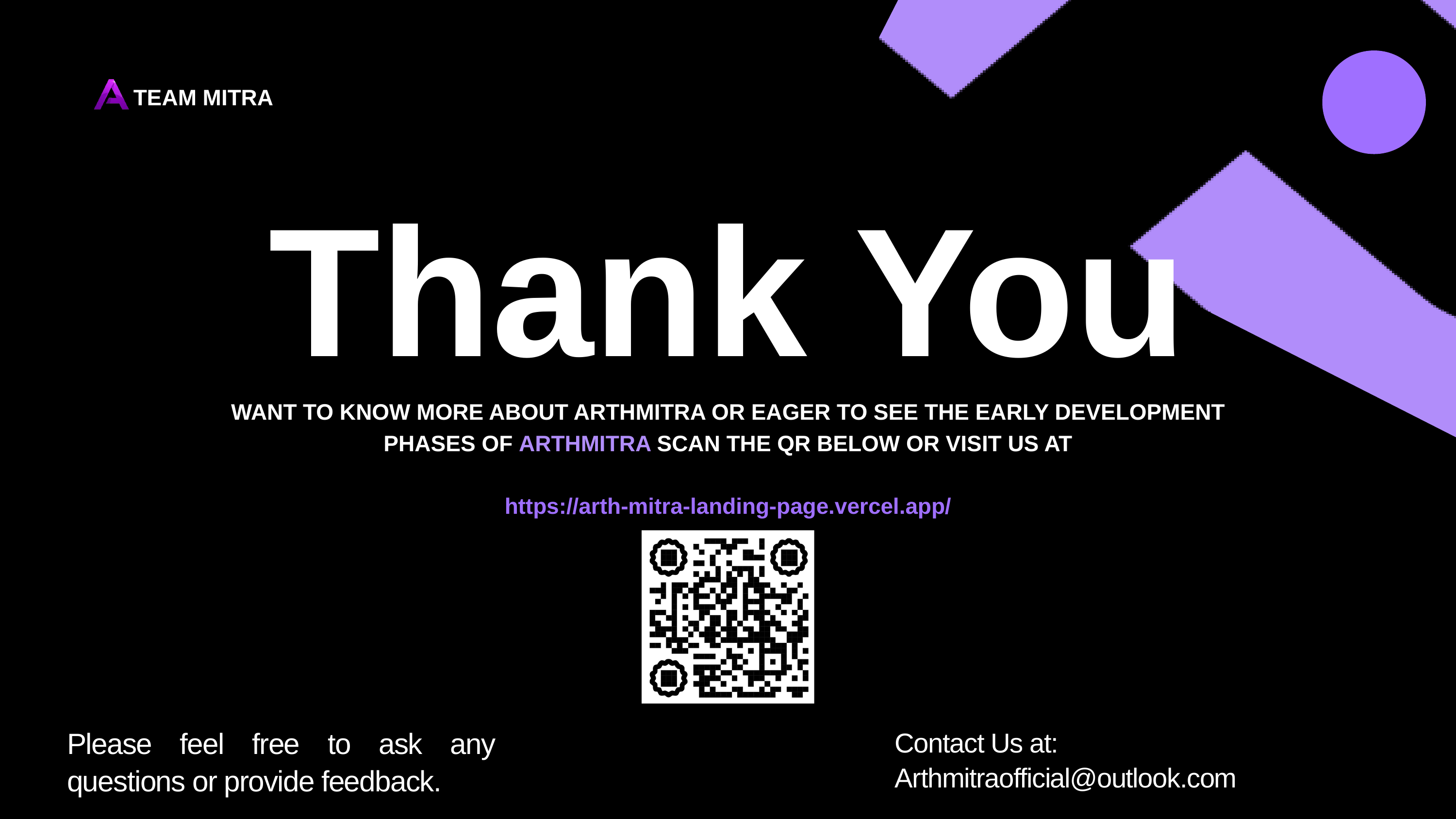

TEAM MITRA
Thank You
WANT TO KNOW MORE ABOUT ARTHMITRA OR EAGER TO SEE THE EARLY DEVELOPMENT
PHASES OF ARTHMITRA SCAN THE QR BELOW OR VISIT US AT

https://arth-mitra-landing-page.vercel.app/

Please feel free to ask any questions or provide feedback.
Contact Us at:
Arthmitraofficial@outlook.com